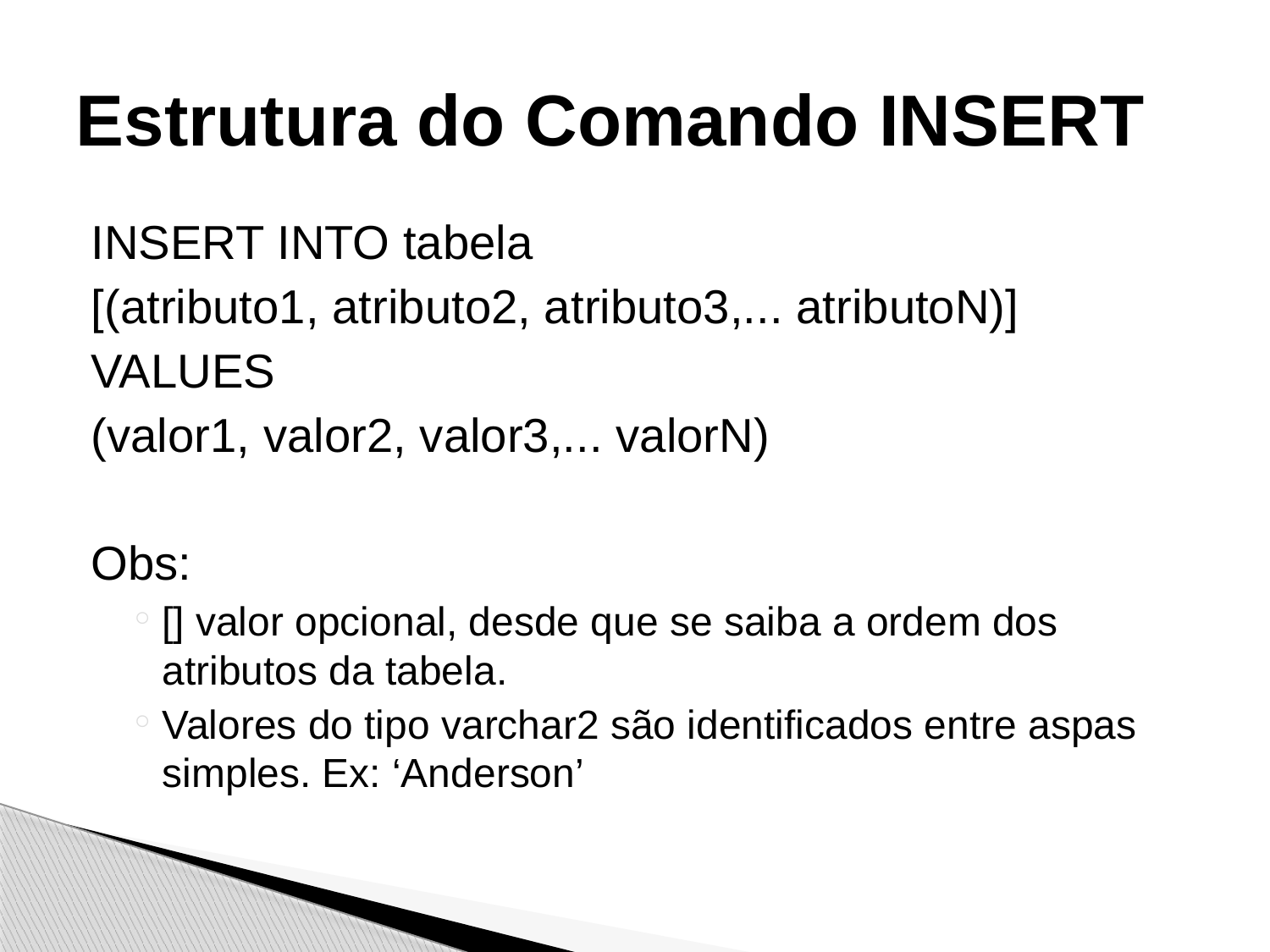

# Estrutura do Comando INSERT
INSERT INTO tabela
[(atributo1, atributo2, atributo3,... atributoN)]
VALUES
(valor1, valor2, valor3,... valorN)

Obs:
[] valor opcional, desde que se saiba a ordem dos atributos da tabela.
Valores do tipo varchar2 são identificados entre aspas simples. Ex: ‘Anderson’